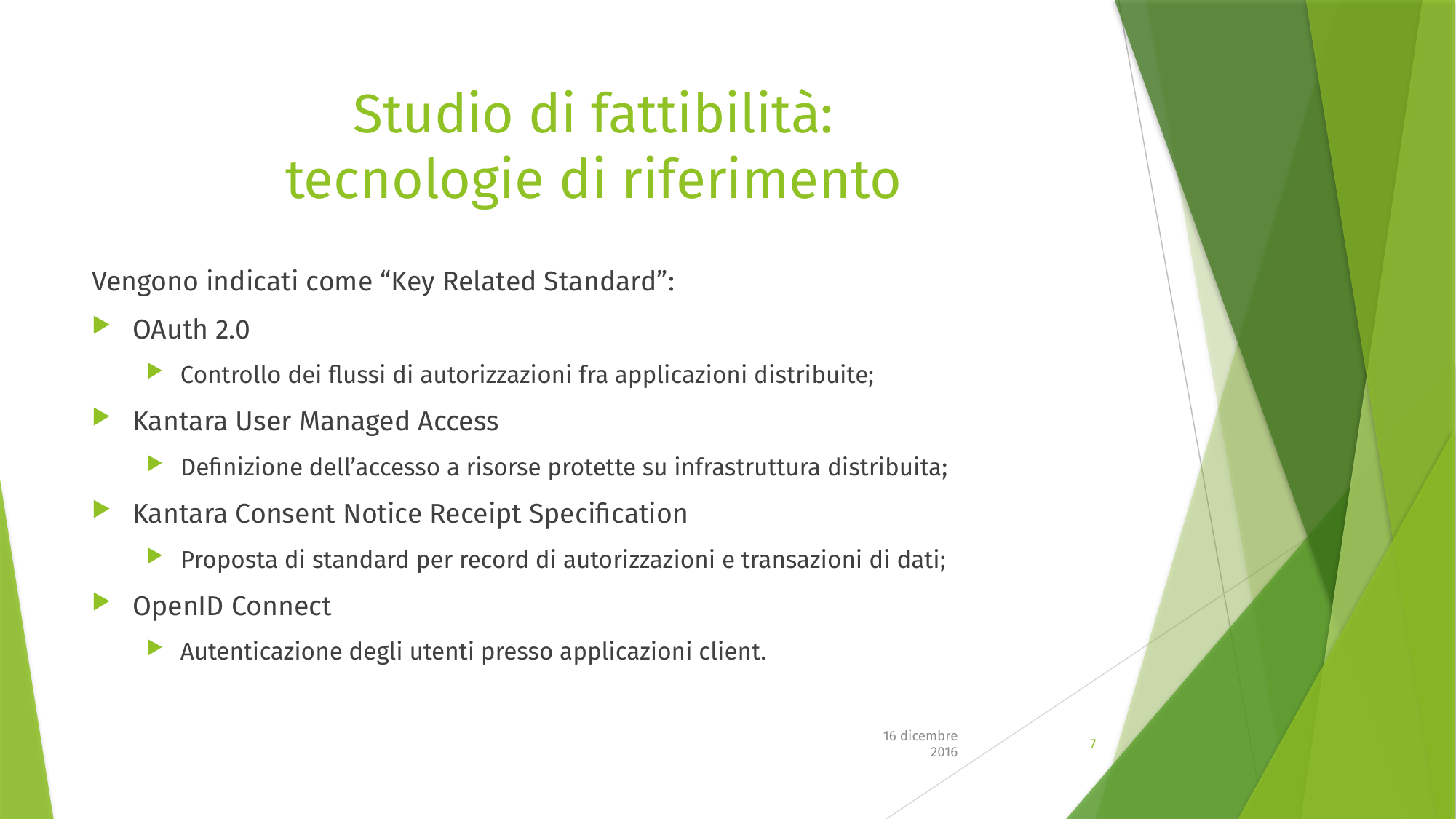

# Studio di fattibilità: tecnologie di riferimento
Vengono indicati come “Key Related Standard”:
OAuth 2.0
Controllo dei flussi di autorizzazioni fra applicazioni distribuite;
Kantara User Managed Access
Definizione dell’accesso a risorse protette su infrastruttura distribuita;
Kantara Consent Notice Receipt Specification
Proposta di standard per record di autorizzazioni e transazioni di dati;
OpenID Connect
Autenticazione degli utenti presso applicazioni client.
16 dicembre 2016
7